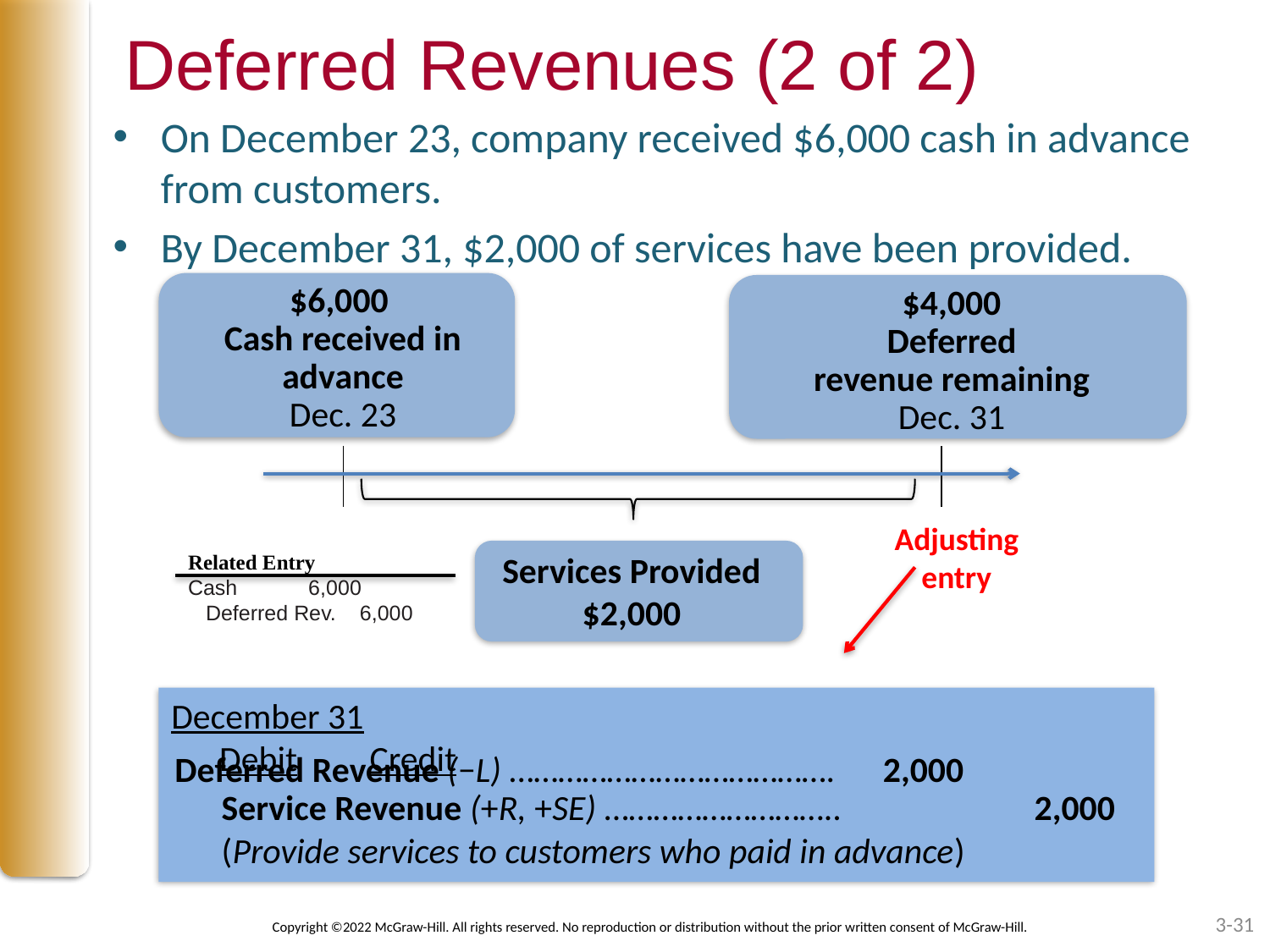

# Deferred Revenues (2 of 2)
On December 23, company received $6,000 cash in advance from customers.
By December 31, $2,000 of services have been provided.

$6,000
Cash received in advance
Dec. 23

$4,000
Deferred
revenue remaining
Dec. 31
Adjusting entry

Services Provided
$2,000
Related Entry
Cash            6,000
   Deferred Rev.    6,000
December 31						                 Debit         Credit

Deferred Revenue (−L) ………………………………….      2,000
 Service Revenue (+R, +SE) ………………………..                        2,000
 (Provide services to customers who paid in advance)
3-31
Copyright ©2022 McGraw-Hill. All rights reserved. No reproduction or distribution without the prior written consent of McGraw-Hill.